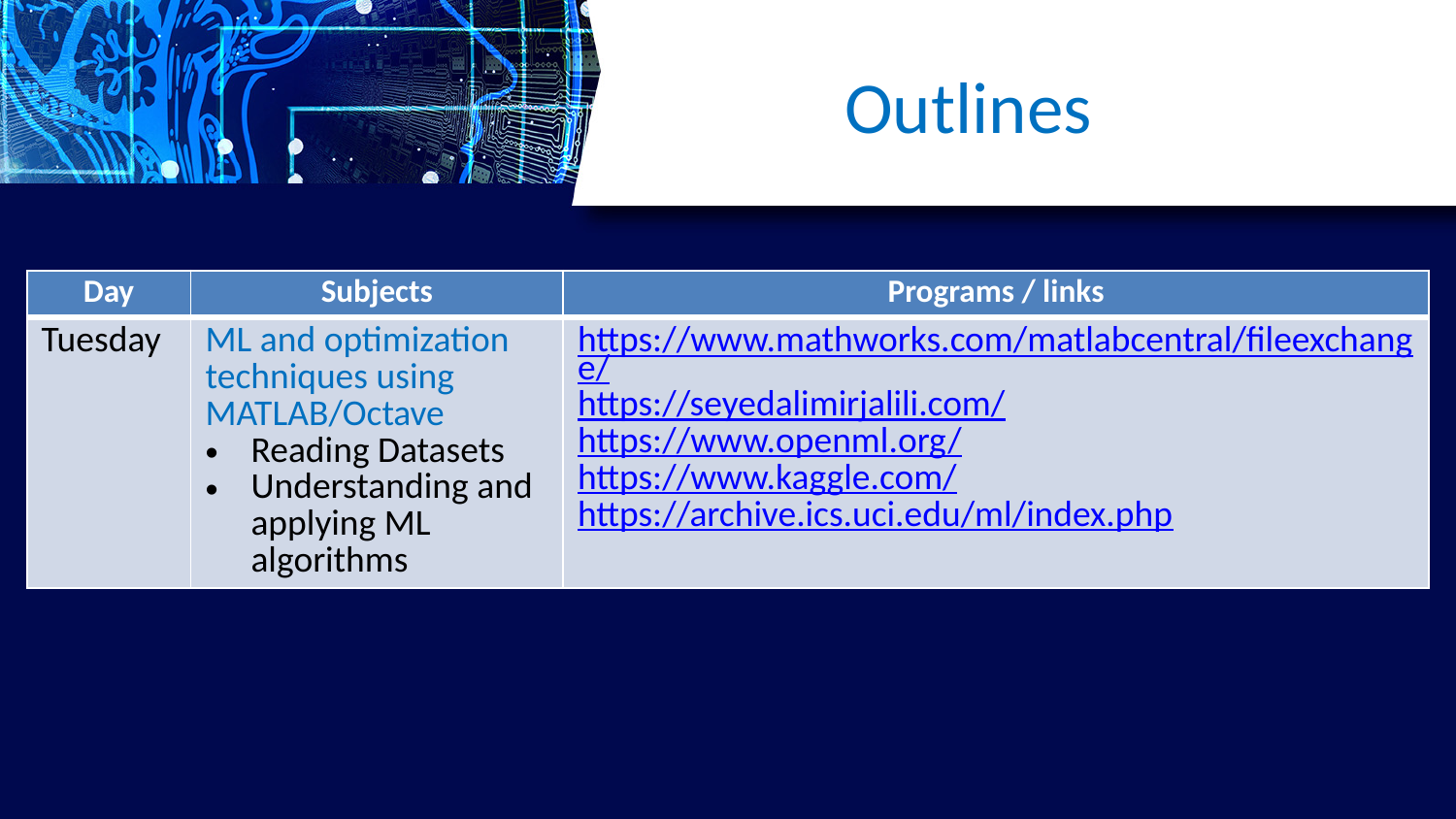

# Outlines
| Day | Subjects | Programs / links |
| --- | --- | --- |
| Tuesday | ML and optimization techniques using MATLAB/Octave Reading Datasets Understanding and applying ML algorithms | https://www.mathworks.com/matlabcentral/fileexchange/ https://seyedalimirjalili.com/ https://www.openml.org/ https://www.kaggle.com/ https://archive.ics.uci.edu/ml/index.php |